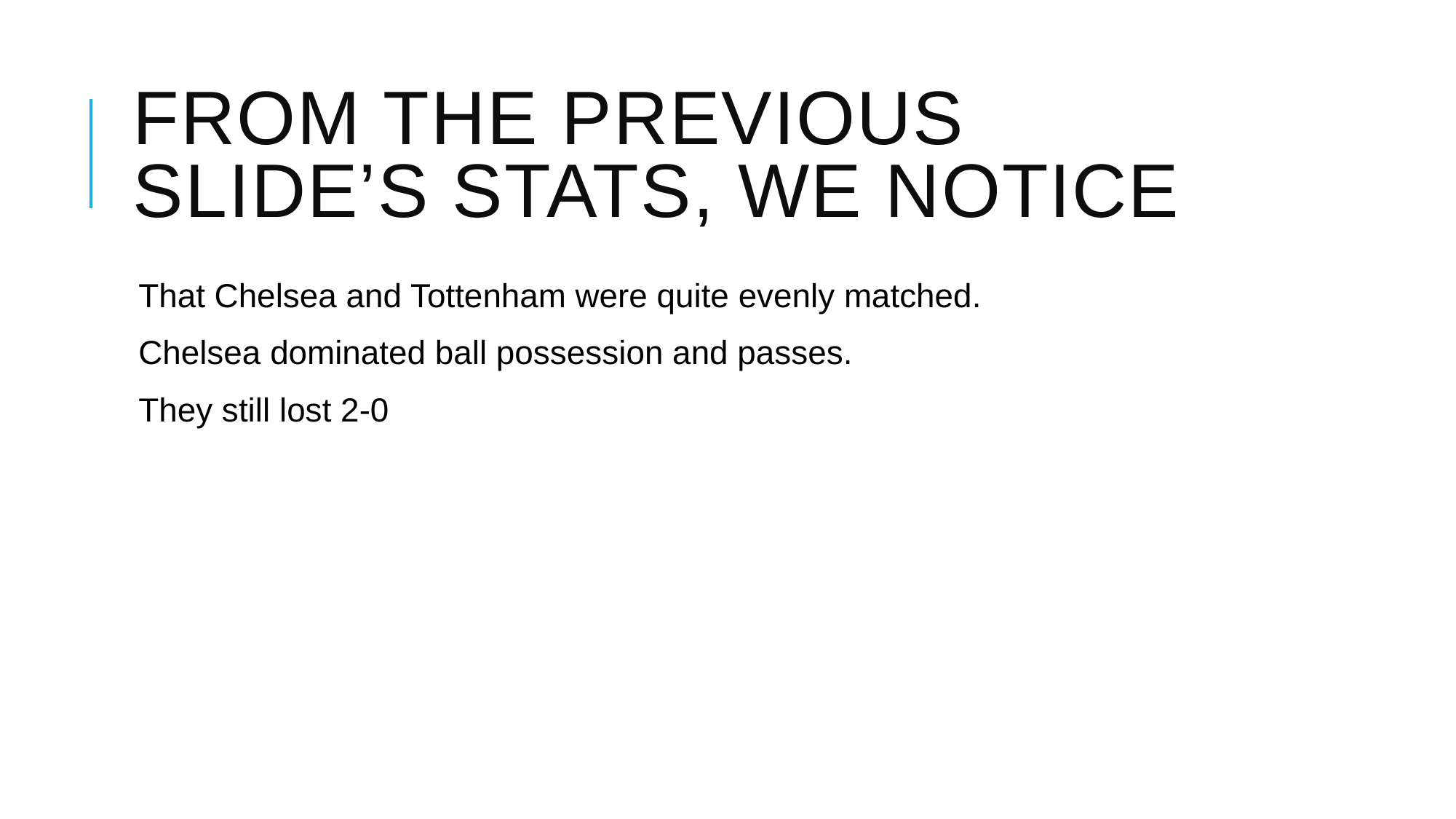

# From the previous slide’s stats, we notice
That Chelsea and Tottenham were quite evenly matched.
Chelsea dominated ball possession and passes.
They still lost 2-0